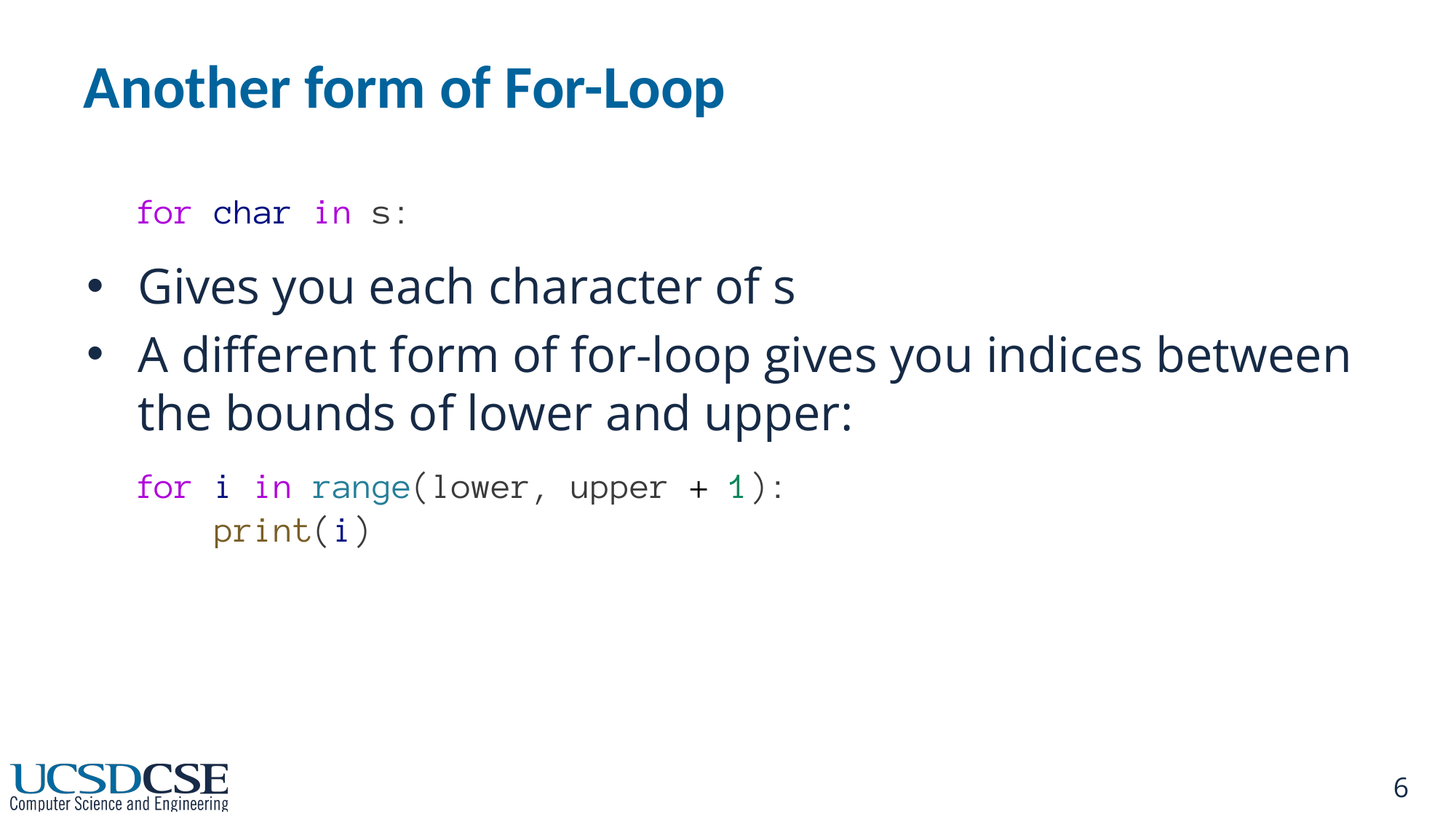

# Another form of For-Loop

Gives you each character of s
A different form of for-loop gives you indices between the bounds of lower and upper:

for char in s:
for i in range(lower, upper + 1):
    print(i)